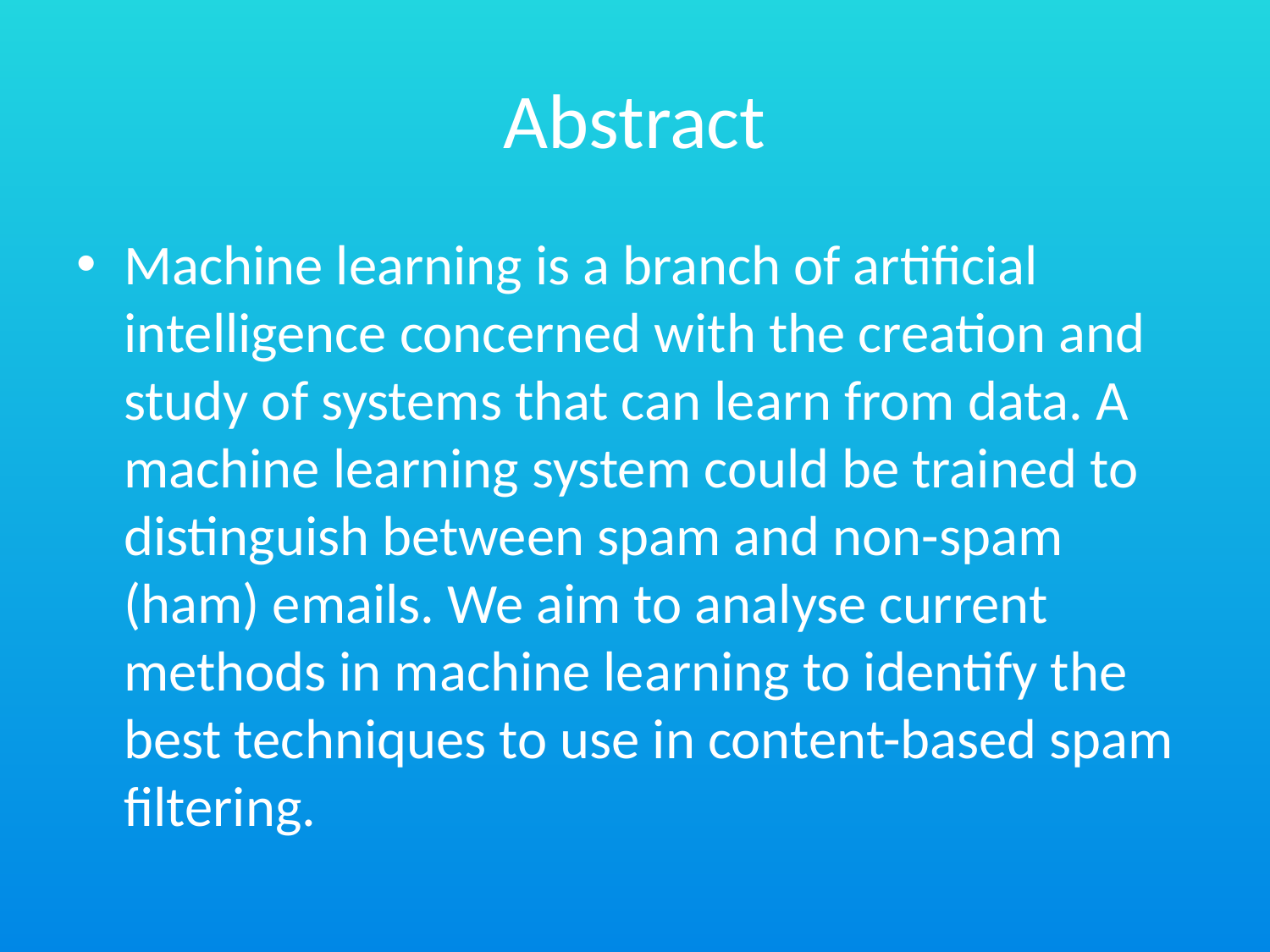

# Abstract
Machine learning is a branch of artificial intelligence concerned with the creation and study of systems that can learn from data. A machine learning system could be trained to distinguish between spam and non-spam (ham) emails. We aim to analyse current methods in machine learning to identify the best techniques to use in content-based spam filtering.